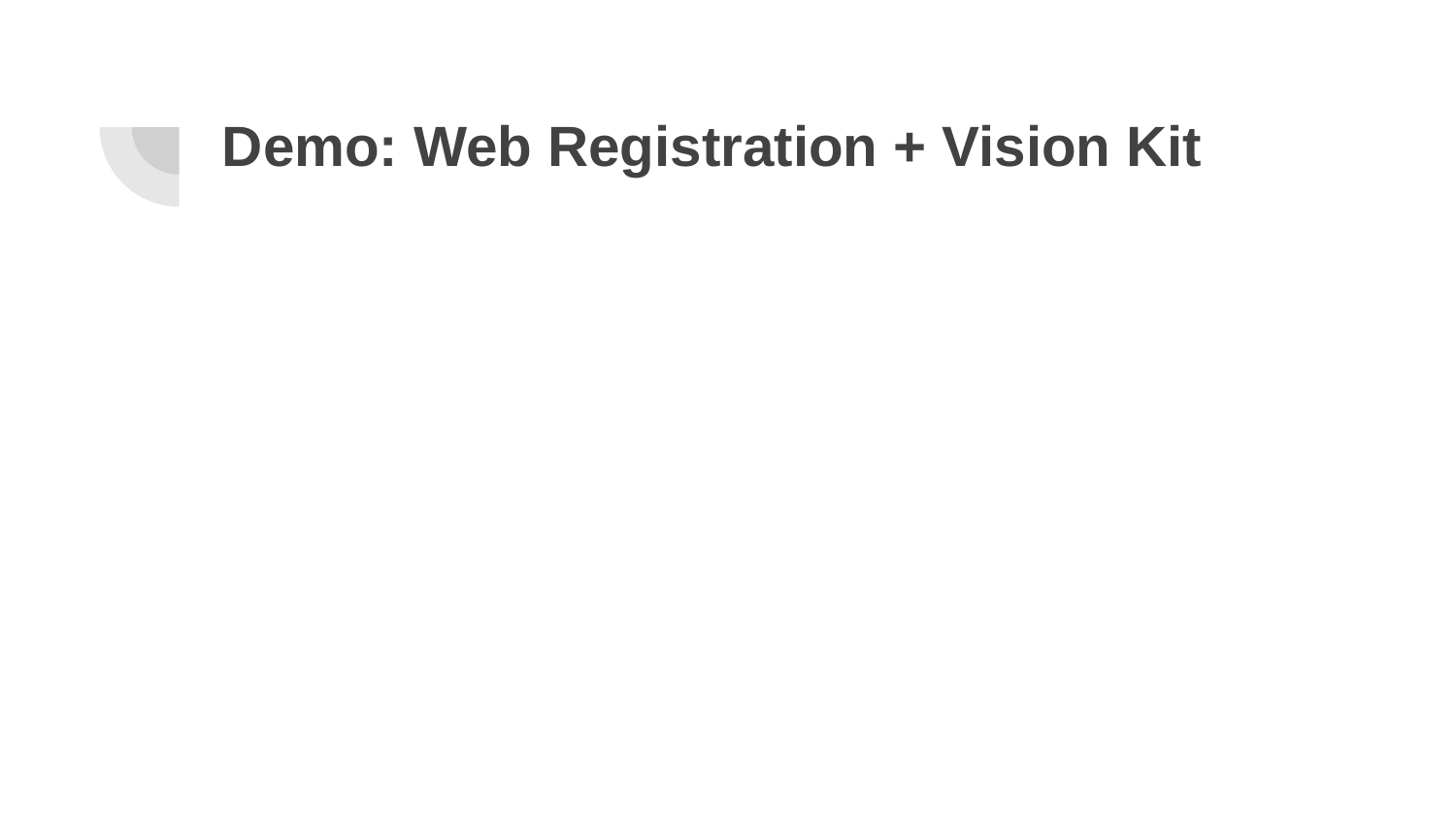

# Demo: Web Registration + Vision Kit